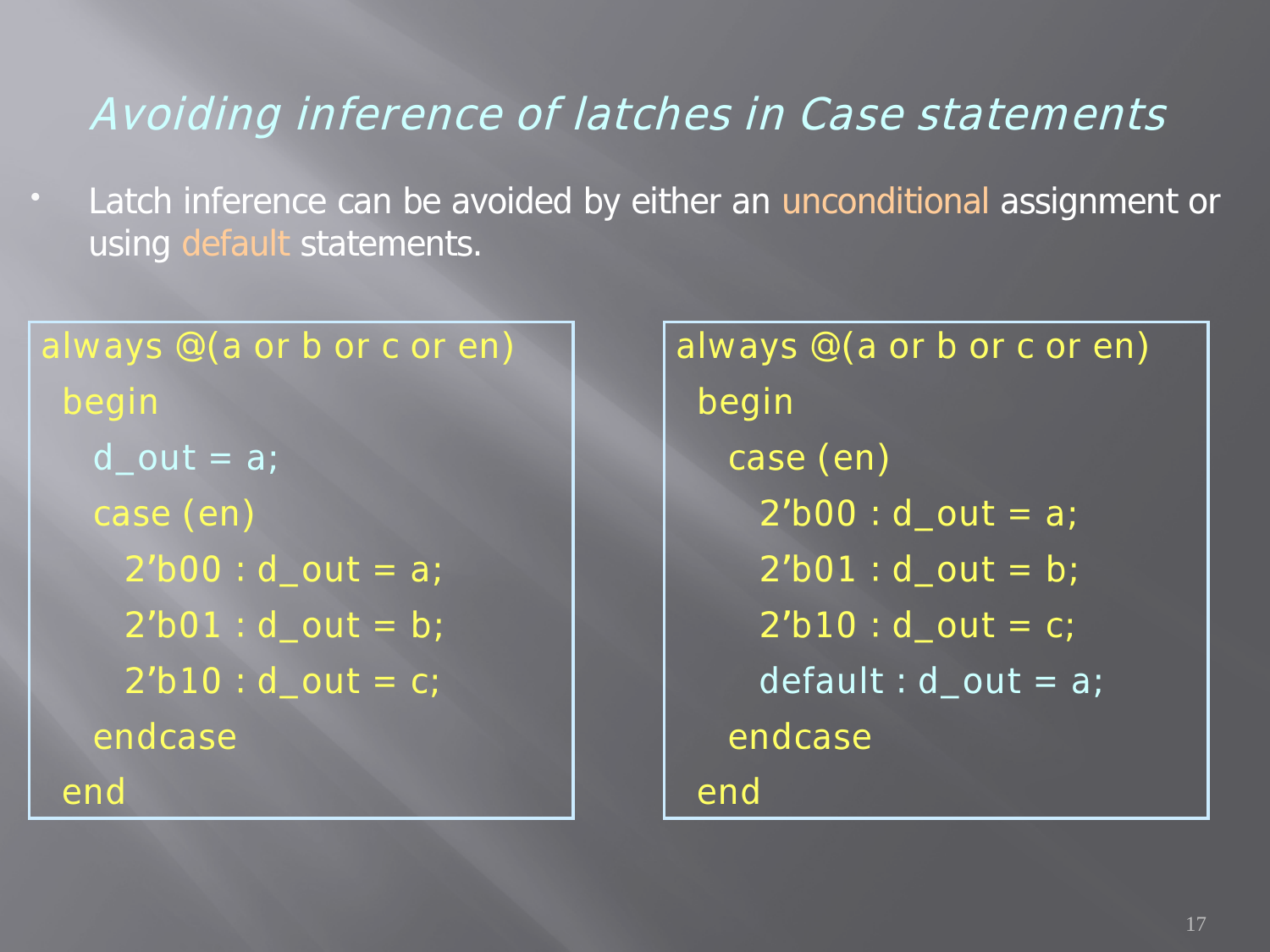

# Avoiding inference of latches in Case statements
Latch inference can be avoided by either an unconditional assignment or using default statements.
always @(a or b or c or en)
  begin
     d_out = a;
     case (en)
        2’b00 : d_out = a;
        2’b01 : d_out = b;
        2’b10 : d_out = c;
     endcase
  end
always @(a or b or c or en)
  begin
     case (en)
        2’b00 : d_out = a;
        2’b01 : d_out = b;
        2’b10 : d_out = c;
        default : d_out = a;
     endcase
  end
17